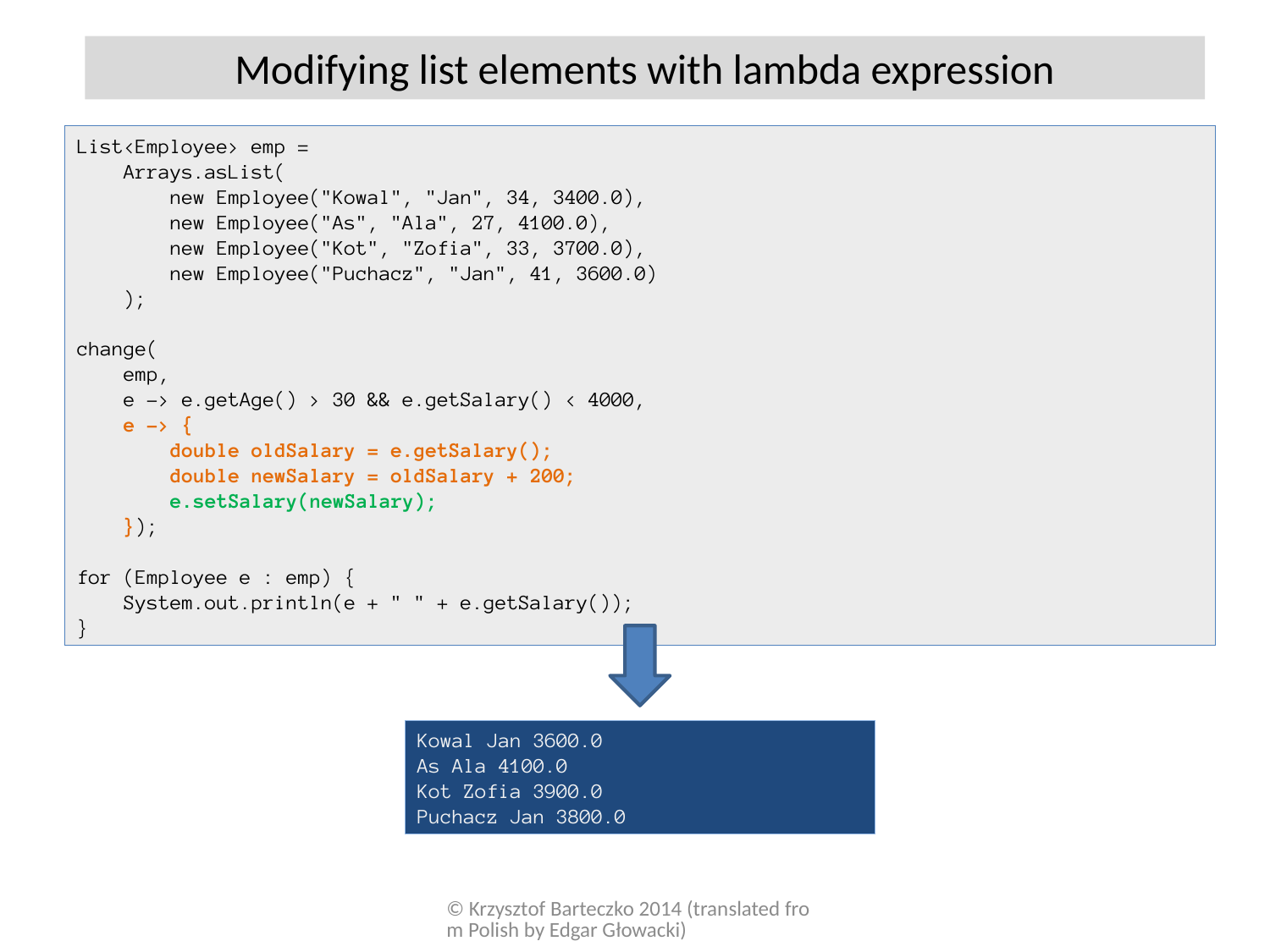

Modifying list elements with lambda expression
List<Employee> emp =
    Arrays.asList(
        new Employee("Kowal", "Jan", 34, 3400.0),
        new Employee("As", "Ala", 27, 4100.0),
        new Employee("Kot", "Zofia", 33, 3700.0),
        new Employee("Puchacz", "Jan", 41, 3600.0)
    );

change(
    emp,
    e -> e.getAge() > 30 && e.getSalary() < 4000,
    e -> {
        double oldSalary = e.getSalary();
        double newSalary = oldSalary + 200;
        e.setSalary(newSalary);
    });

for (Employee e : emp) {
    System.out.println(e + " " + e.getSalary());
}

Kowal Jan 3600.0
As Ala 4100.0
Kot Zofia 3900.0
Puchacz Jan 3800.0
© Krzysztof Barteczko 2014 (translated from Polish by Edgar Głowacki)